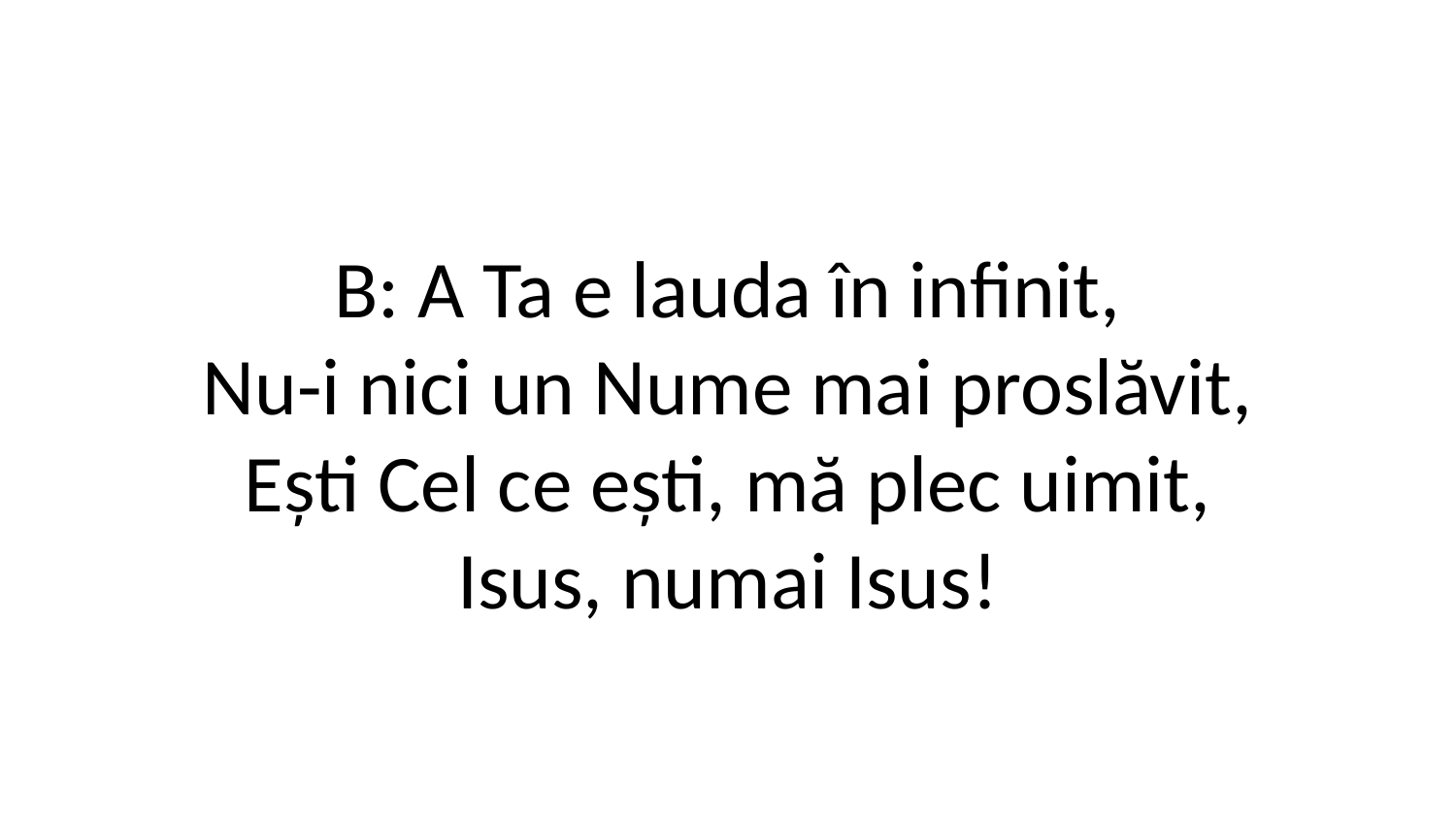

B: A Ta e lauda în infinit,
Nu-i nici un Nume mai proslăvit,
Ești Cel ce ești, mă plec uimit,
Isus, numai Isus!